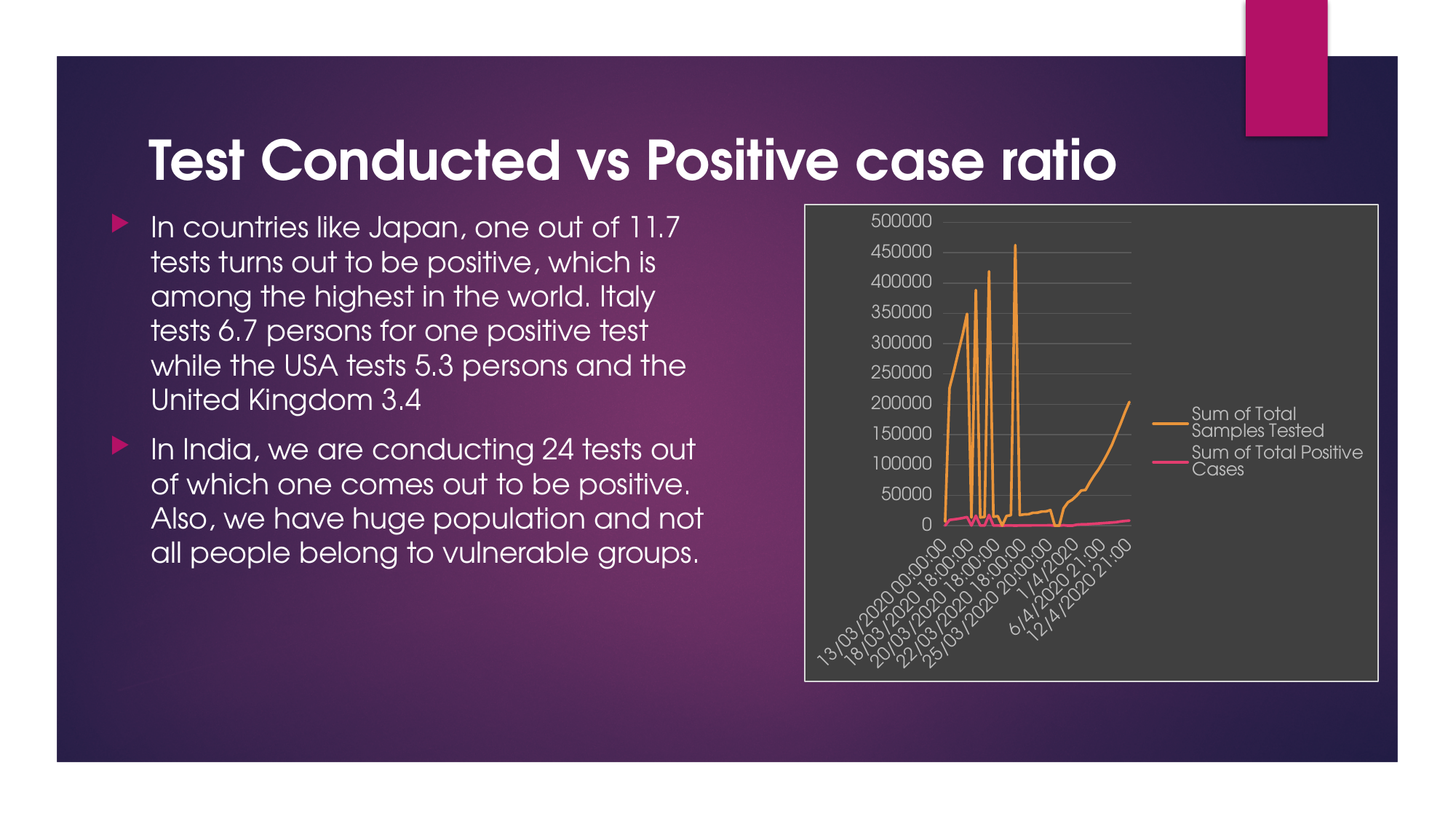

# Test Conducted vs Positive case ratio
In countries like Japan, one out of 11.7 tests turns out to be positive, which is among the highest in the world. Italy tests 6.7 persons for one positive test while the USA tests 5.3 persons and the United Kingdom 3.4
In India, we are conducting 24 tests out of which one comes out to be positive. Also, we have huge population and not all people belong to vulnerable groups.

### Chart

| Category | Sum of Total Positive Cases | Sum of Total Samples Tested |
|---|---|---|
| 13/03/2020 00:00:00 | 78.0 | 6500.0 |
| 13/04/2020 21:00:00 | 9341.0 | 217554.0 |
| 14/04/2020 21:00:00 | 10307.0 | 244893.0 |
| 15/04/2020 21:00:00 | 11297.0 | 274599.0 |
| 16/04/2020 21:00:00 | 12581.0 | 302956.0 |
| 17/04/2020 21:00:00 | 14098.0 | 335123.0 |
| 18/03/2020 18:00:00 | 150.0 | 13125.0 |
| 18/04/2020 21:00:00 | 16365.0 | 372123.0 |
| 19/03/2020 10:00:00 | 168.0 | 13316.0 |
| 19/03/2020 18:00:00 | 182.0 | 14175.0 |
| 19/04/2020 21:00:00 | 17615.0 | 401586.0 |
| 20/03/2020 10:00:00 | 206.0 | 14376.0 |
| 20/03/2020 18:00:00 | 236.0 | 15404.0 |
| 20/04/2020 21:00:00 | None | None |
| 21/03/2020 10:00:00 | 271.0 | 15701.0 |
| 21/03/2020 18:00:00 | 315.0 | 16911.0 |
| 21/04/2020 21:00:00 | None | 462621.0 |
| 22/03/2020 10:00:00 | 341.0 | 16999.0 |
| 22/03/2020 18:00:00 | 396.0 | 18127.0 |
| 23/03/2020 10:00:00 | 415.0 | 18383.0 |
| 23/03/2020 20:00:00 | 471.0 | 20707.0 |
| 24/03/2020 10:00:00 | 482.0 | 20864.0 |
| 24/03/2020 20:00:00 | 536.0 | 22694.0 |
| 25/03/2020 10:00:00 | 539.0 | 22928.0 |
| 25/03/2020 20:00:00 | 581.0 | 25144.0 |
| 26/03/2020 10:00:00 | None | None |
| 26/03/2020 18:00:00 | None | None |
| 27/03/2020 09:00:00 | 691.0 | 27688.0 |
| 30/03/2020 00:00:00 | None | 38442.0 |
| 31/03/2020 00:00:00 | None | 42788.0 |
| 1/4/2020 | 1637.0 | 47951.0 |
| 2/4/2020 21:00 | 2056.0 | 55851.0 |
| 3/4/2020 9:00 | 2183.0 | 56680.0 |
| 3/4/2020 21:00 | 2653.0 | 69245.0 |
| 4/4/2020 21:00 | 3113.0 | 79950.0 |
| 5/4/2020 21:00 | 3554.0 | 89534.0 |
| 6/4/2020 21:00 | 4135.0 | 101068.0 |
| 7/4/2020 21:00 | 4616.0 | 114015.0 |
| 8/4/2020 21:00 | 5114.0 | 127919.0 |
| 9/4/2020 21:00 | 5705.0 | 144910.0 |
| 10/4/2020 21:00 | 6872.0 | 161330.0 |
| 11/4/2020 21:00 | 7703.0 | 179374.0 |
| 12/4/2020 21:00 | 8312.0 | 195748.0 |